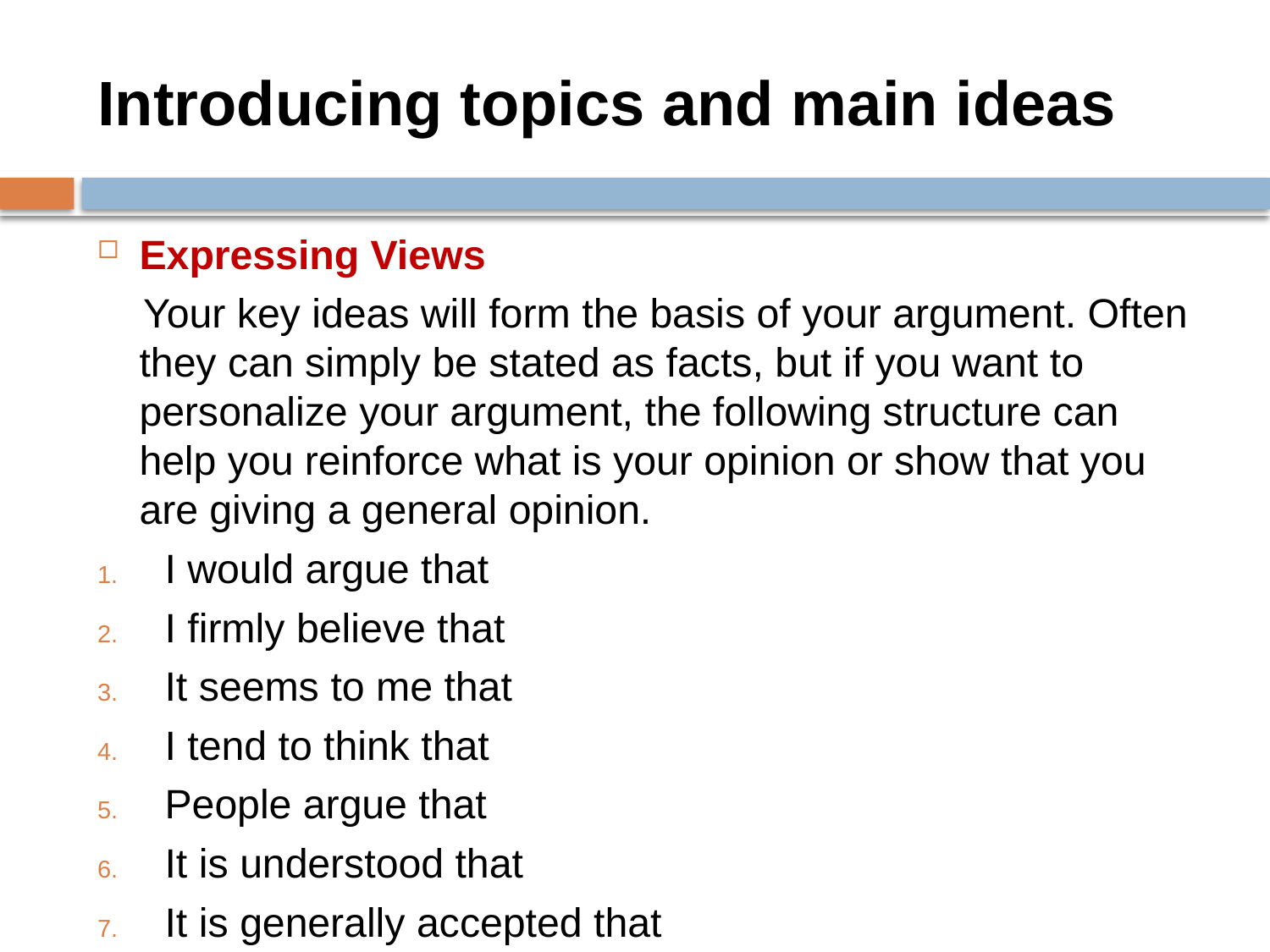

# Introducing topics and main ideas
Expressing Views
    Your key ideas will form the basis of your argument. Often they can simply be stated as facts, but if you want to personalize your argument, the following structure can help you reinforce what is your opinion or show that you are giving a general opinion.
I would argue that
I firmly believe that
It seems to me that
I tend to think that
People argue that
It is understood that
It is generally accepted that